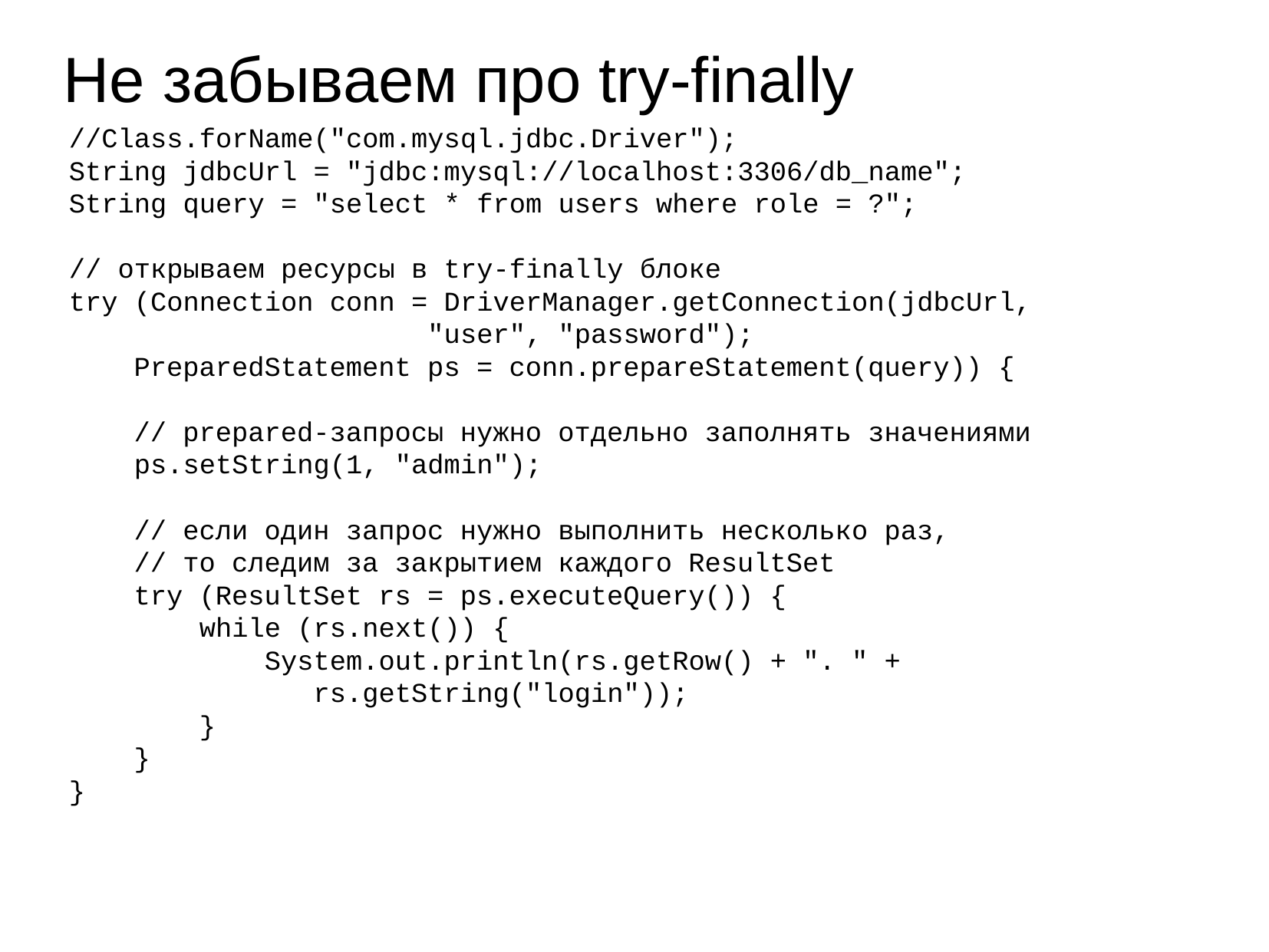

Не забываем про try-finally
//Class.forName("com.mysql.jdbc.Driver");
String jdbcUrl = "jdbc:mysql://localhost:3306/db_name";
String query = "select * from users where role = ?";

// открываем ресурсы в try-finally блоке
try (Connection conn = DriverManager.getConnection(jdbcUrl,                        "user", "password");
    PreparedStatement ps = conn.prepareStatement(query)) {

    // prepared-запросы нужно отдельно заполнять значениями      ps.setString(1, "admin");

    // если один запрос нужно выполнить несколько раз,
    // то следим за закрытием каждого ResultSet
    try (ResultSet rs = ps.executeQuery()) {
        while (rs.next()) {
            System.out.println(rs.getRow() + ". " +                         rs.getString("login"));
        }
    }
}